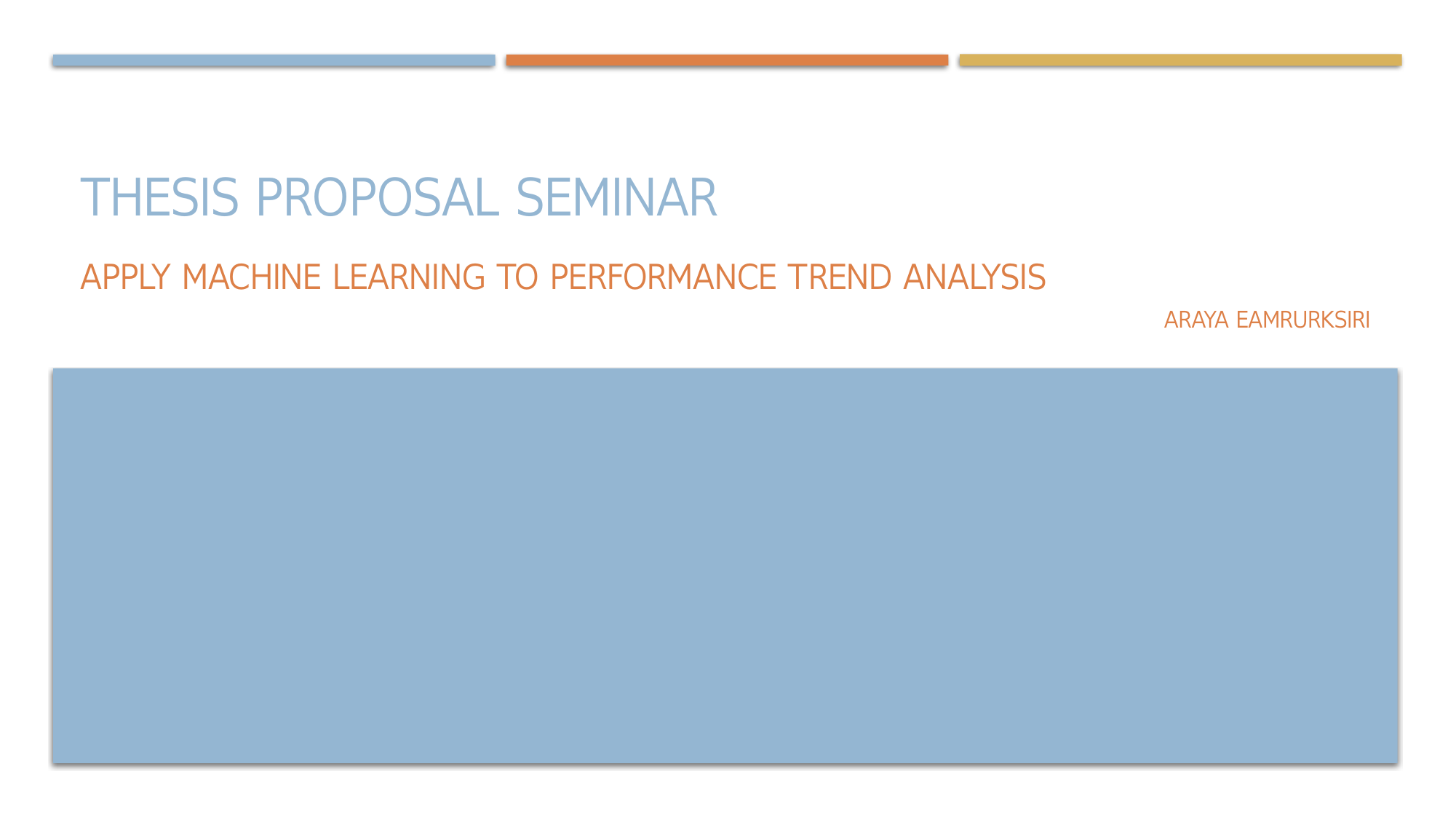

# Thesis proposal seminar
Apply machine learning to performance trend analysis
Araya eamrurksiri